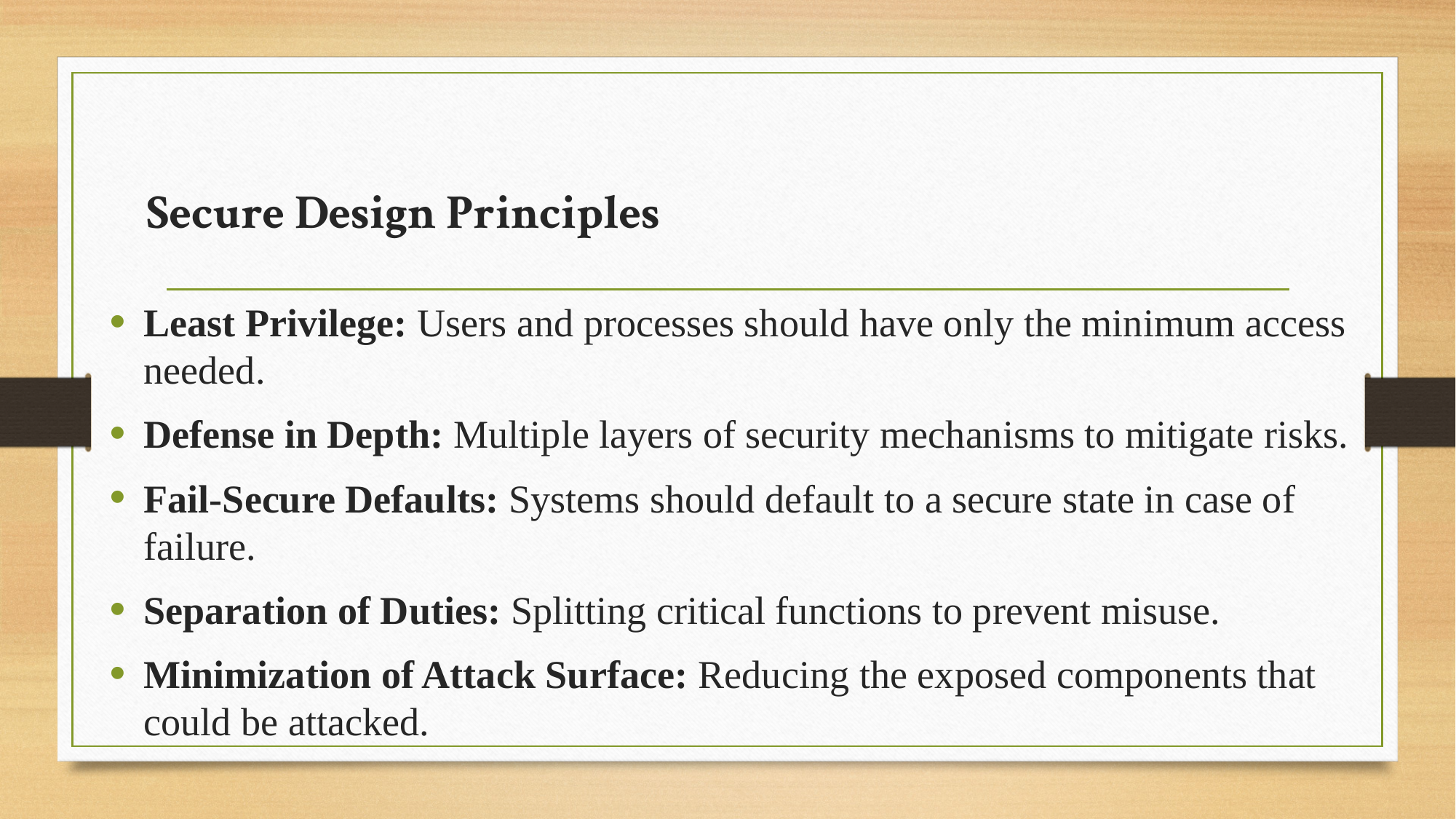

# Secure Design Principles
Least Privilege: Users and processes should have only the minimum access needed.
Defense in Depth: Multiple layers of security mechanisms to mitigate risks.
Fail-Secure Defaults: Systems should default to a secure state in case of failure.
Separation of Duties: Splitting critical functions to prevent misuse.
Minimization of Attack Surface: Reducing the exposed components that could be attacked.